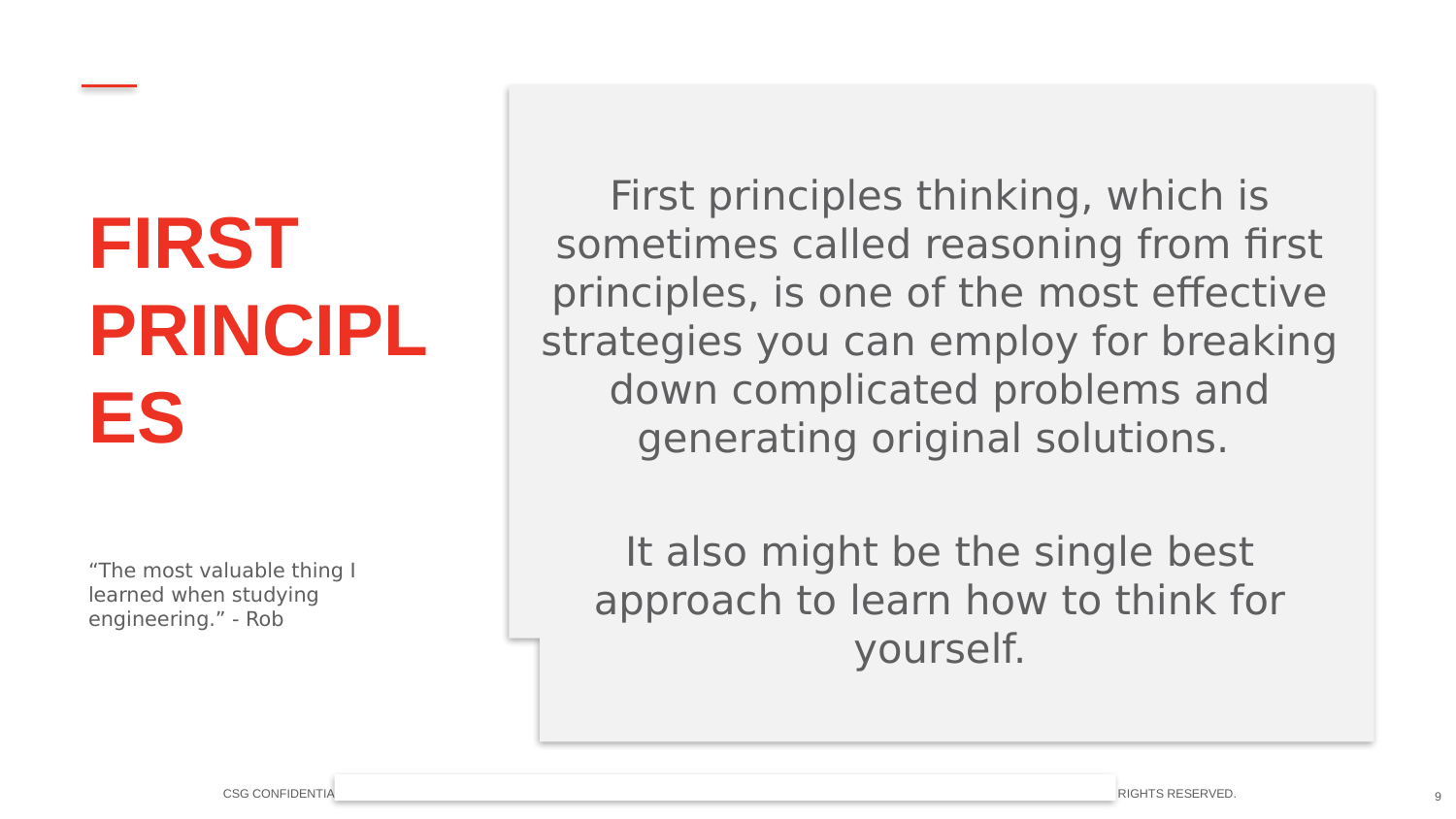

First principles thinking, which is sometimes called reasoning from first principles, is one of the most effective strategies you can employ for breaking down complicated problems and generating original solutions.

It also might be the single best approach to learn how to think for yourself.
First principles
“The most valuable thing I learned when studying engineering.” - Rob
9